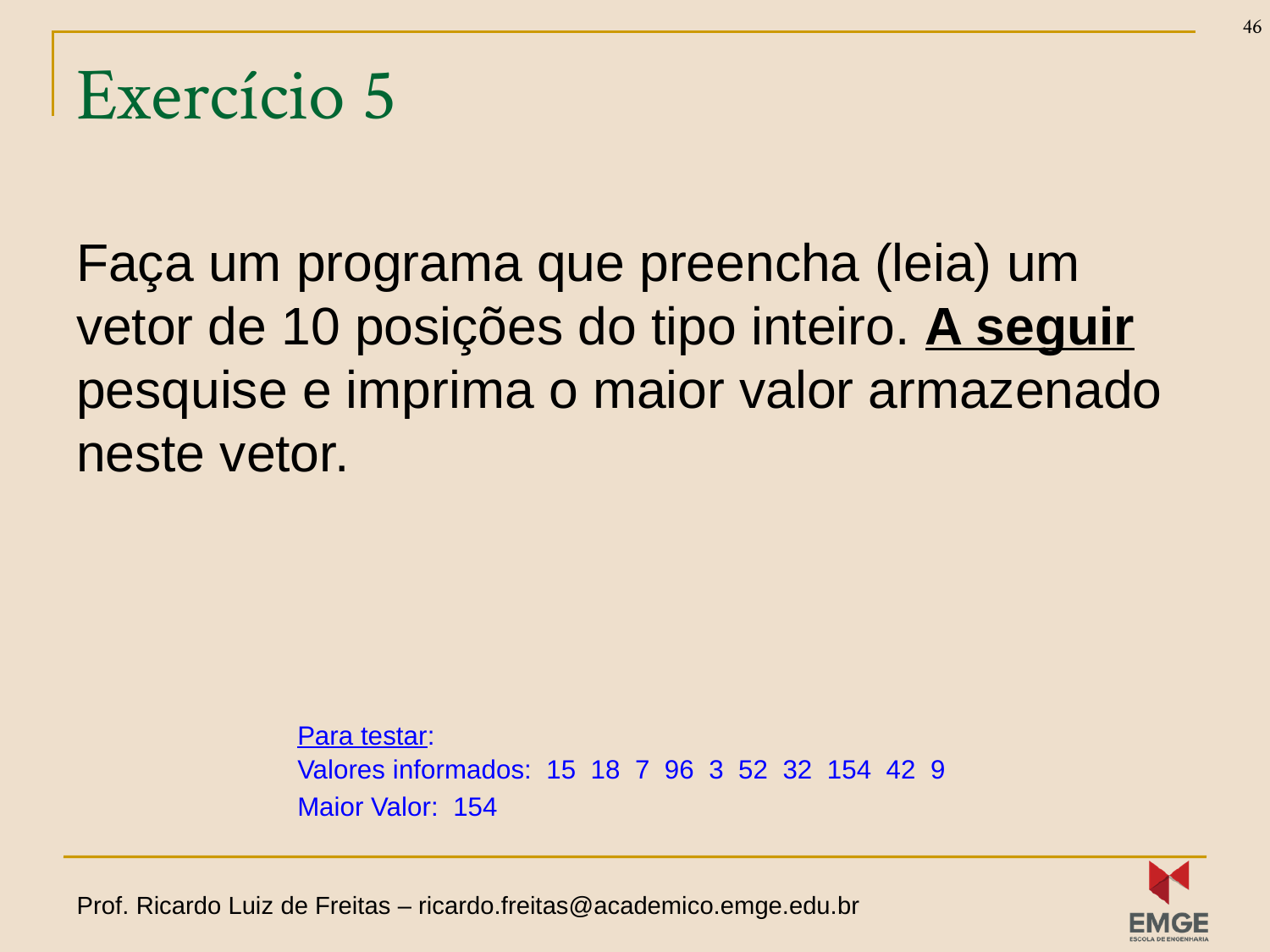

46
# Exercício 5
Faça um programa que preencha (leia) um vetor de 10 posições do tipo inteiro. A seguir pesquise e imprima o maior valor armazenado neste vetor.
Para testar:
Valores informados:  15  18  7  96  3  52  32  154  42  9
Maior Valor:  154